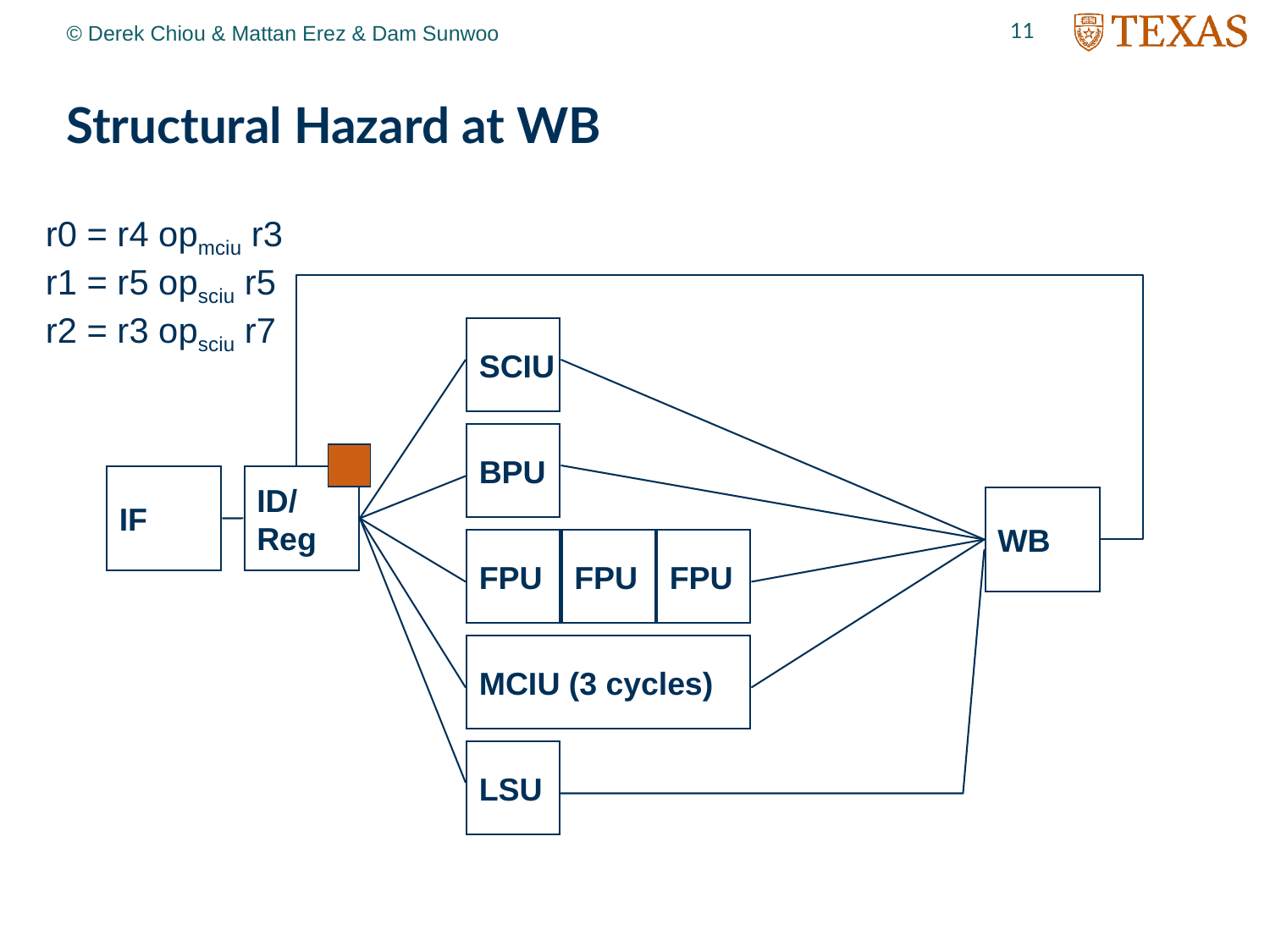

11
© Derek Chiou & Mattan Erez & Dam Sunwoo
# Structural Hazard at WB
r0 = r4 opmciu r3
r1 = r5 opsciu r5
r2 = r3 opsciu r7

SCIU

BPU

IF
ID/
Reg

WB

FPU
FPU
FPU

MCIU (3 cycles)
LSU